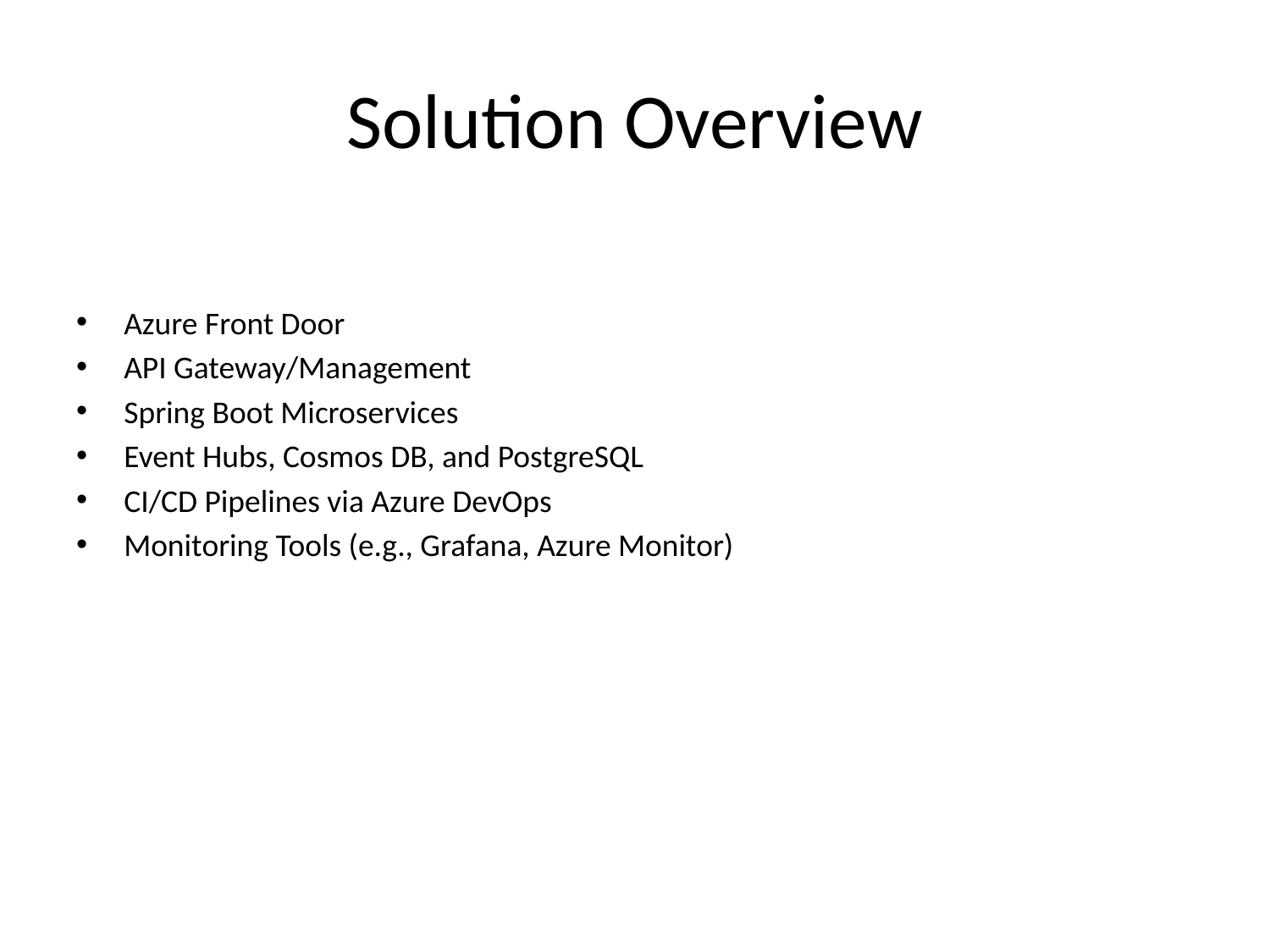

# Solution Overview

Azure Front Door
API Gateway/Management
Spring Boot Microservices
Event Hubs, Cosmos DB, and PostgreSQL
CI/CD Pipelines via Azure DevOps
Monitoring Tools (e.g., Grafana, Azure Monitor)